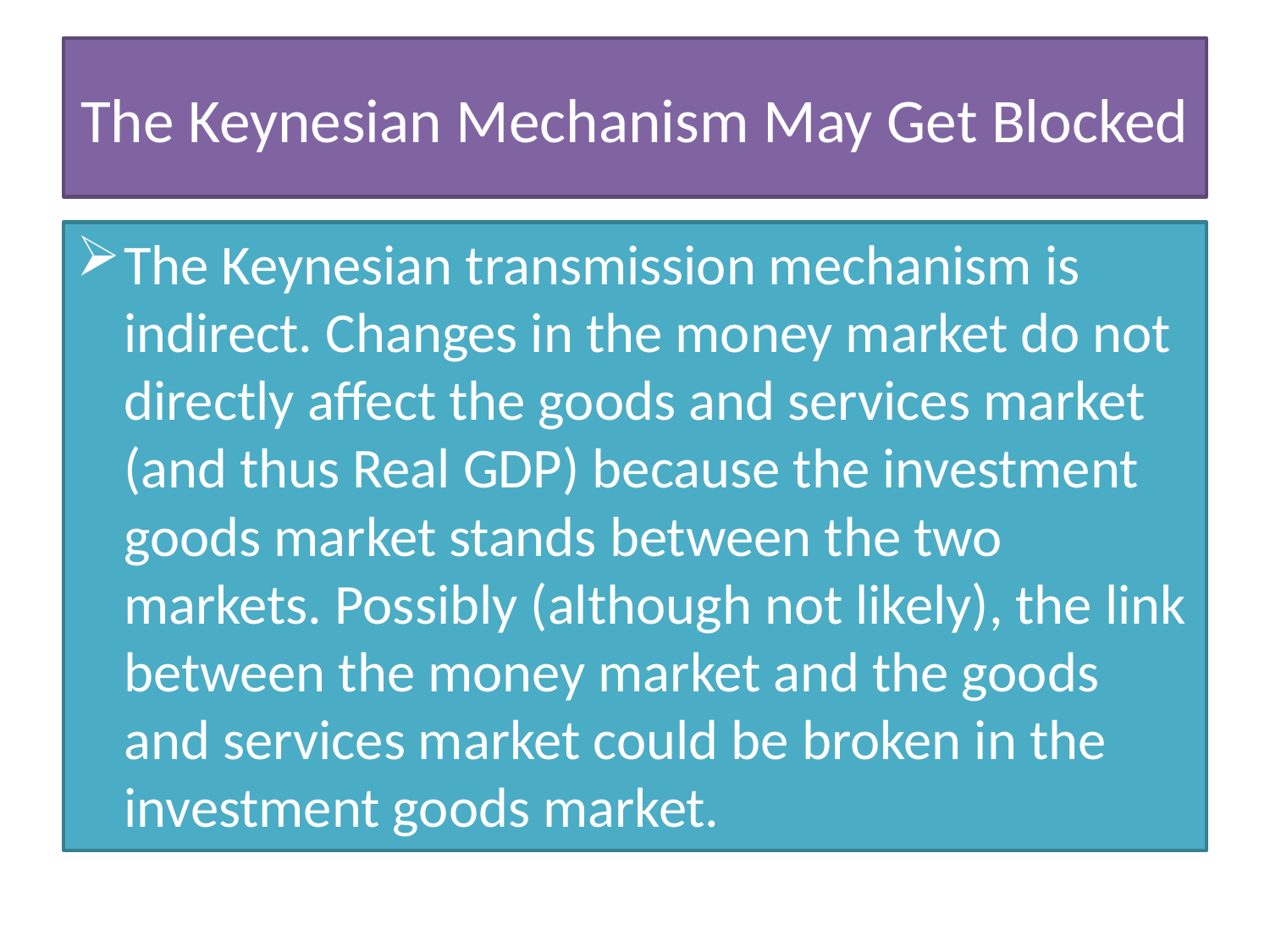

# The Keynesian Mechanism May Get Blocked
The Keynesian transmission mechanism is indirect. Changes in the money market do not directly affect the goods and services market (and thus Real GDP) because the investment goods market stands between the two markets. Possibly (although not likely), the link between the money market and the goods and services market could be broken in the investment goods market.